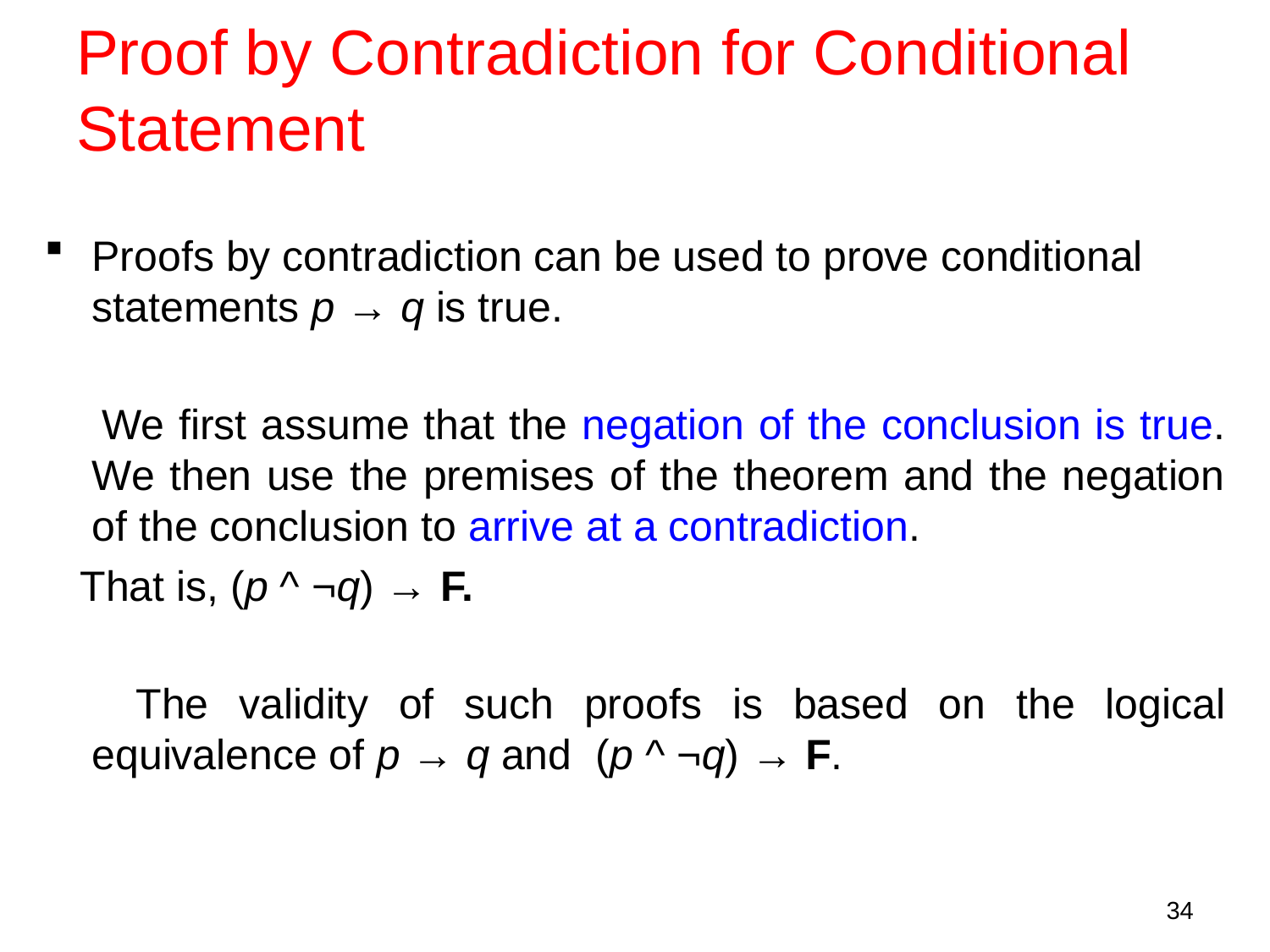

# Proof by Contradiction for Conditional Statement
Proofs by contradiction can be used to prove conditional statements p → q is true.

    We first assume that the negation of the conclusion is true. We then use the premises of the theorem and the negation of the conclusion to arrive at a contradiction.
   That is, (p ^ ¬q) → F.

   The validity of such proofs is based on the logical equivalence of p → q and  (p ^ ¬q) → F.
34